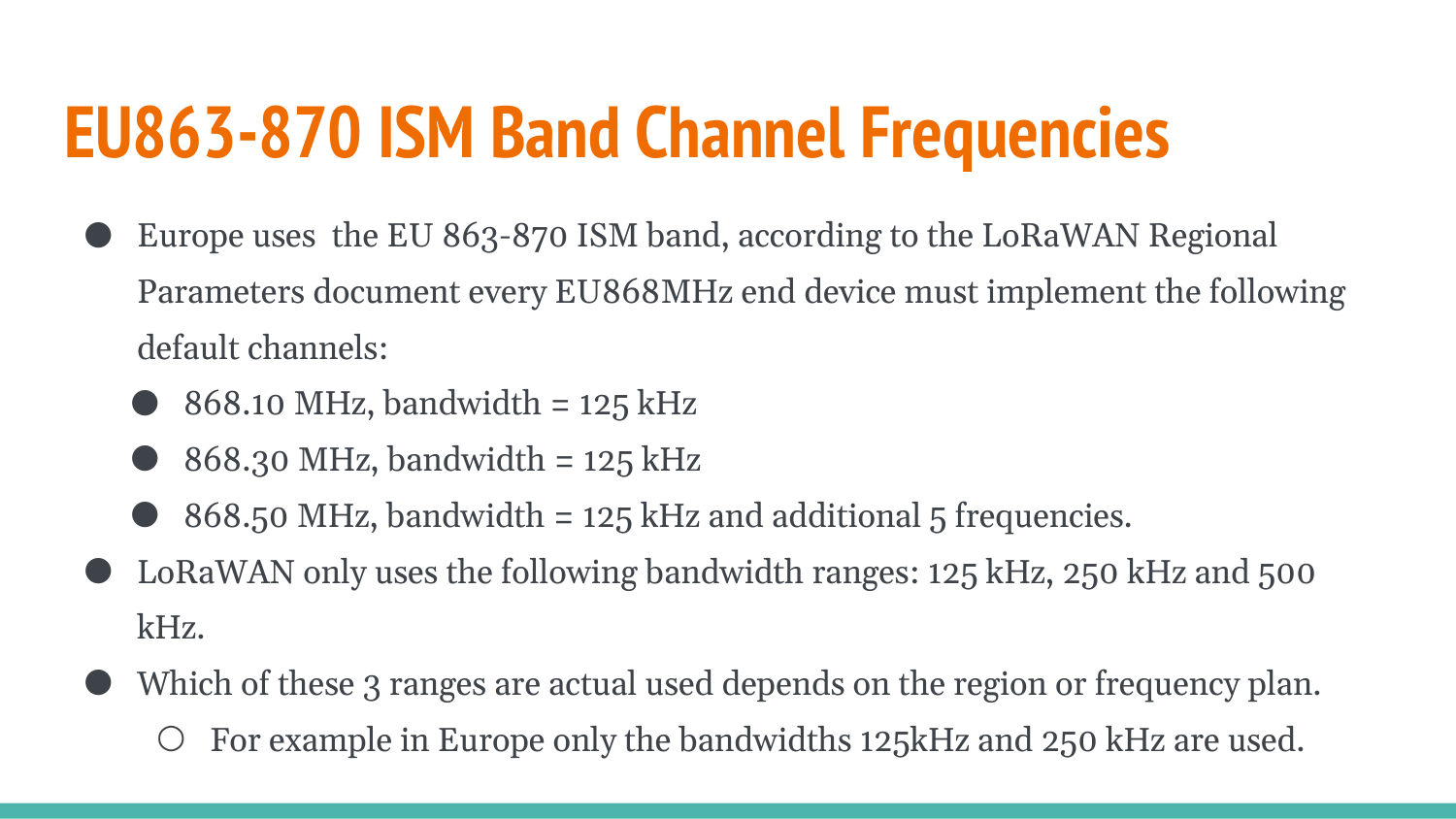

# EU863-870 ISM Band Channel Frequencies
Europe uses  the EU 863-870 ISM band, according to the LoRaWAN Regional Parameters document every EU868MHz end device must implement the following default channels:
868.10 MHz, bandwidth = 125 kHz
868.30 MHz, bandwidth = 125 kHz
868.50 MHz, bandwidth = 125 kHz and additional 5 frequencies.
LoRaWAN only uses the following bandwidth ranges: 125 kHz, 250 kHz and 500 kHz.
Which of these 3 ranges are actual used depends on the region or frequency plan.
For example in Europe only the bandwidths 125kHz and 250 kHz are used.